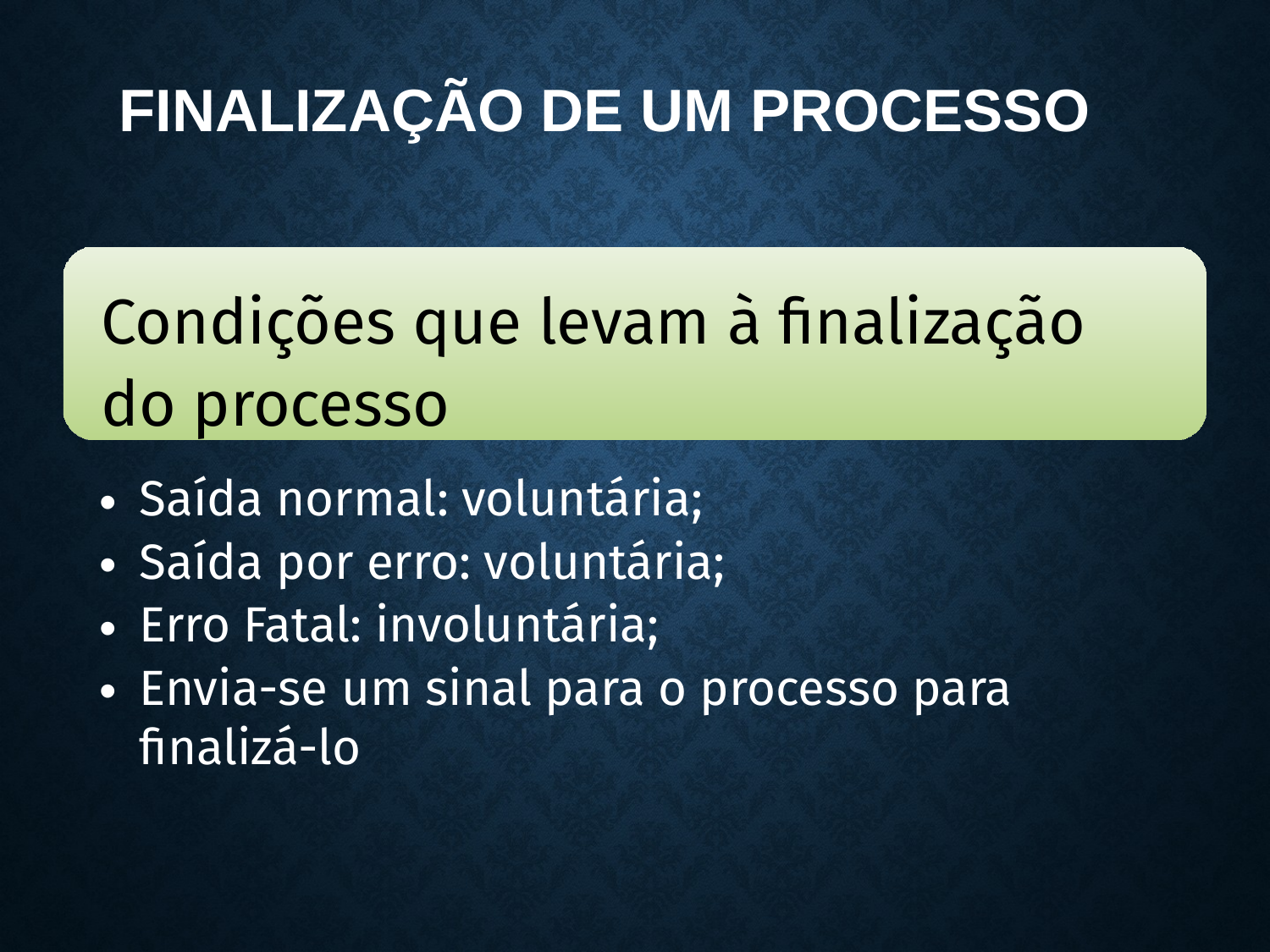

# FINALIZAÇÃO DE UM PROCESSO

Condições que levam à finalização  do processo
Saída normal: voluntária;
Saída por erro: voluntária;
Erro Fatal: involuntária;
Envia-se um sinal para o processo para finalizá-lo